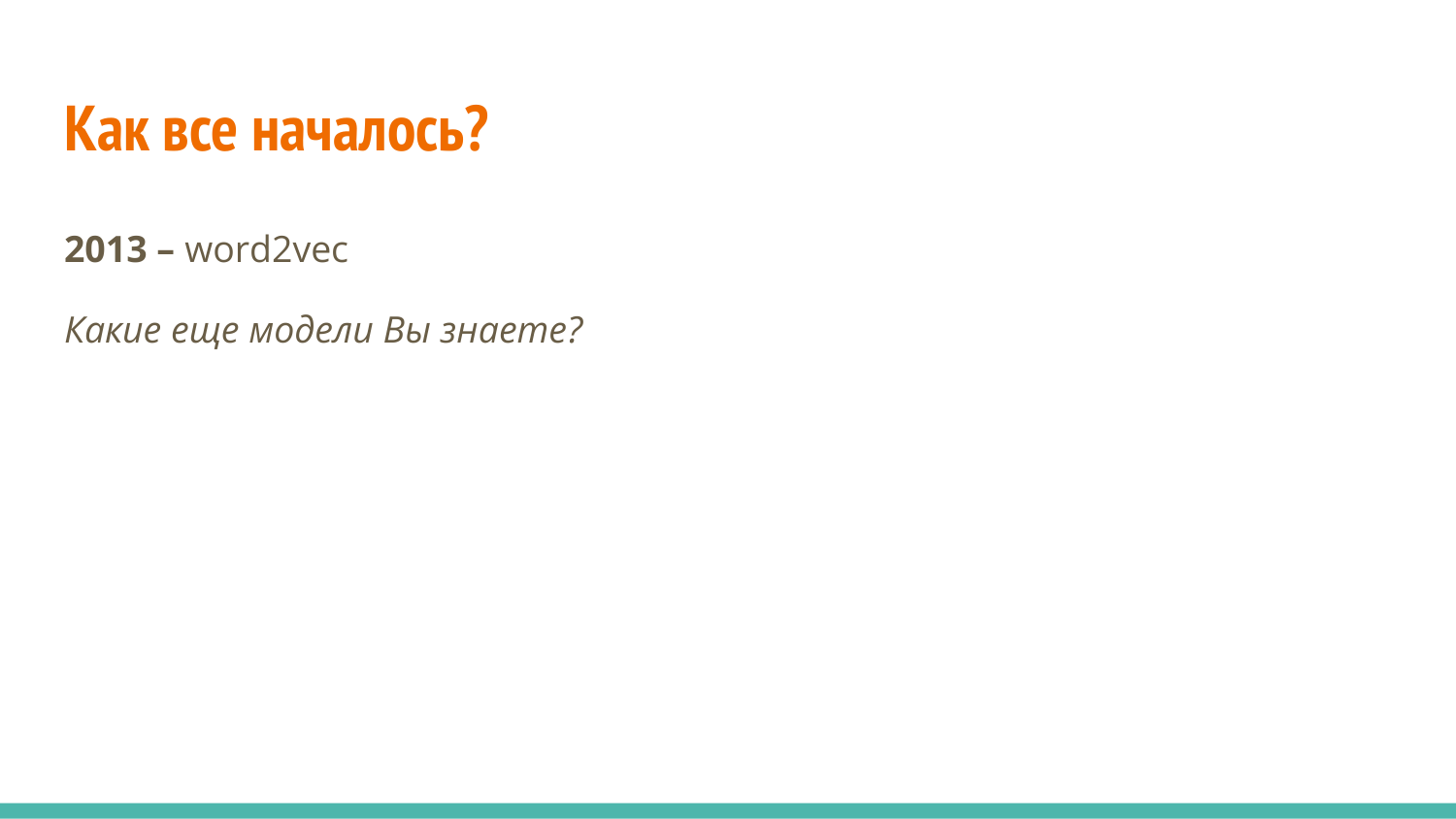

# Как все началось?
2013 – word2vec
Какие еще модели Вы знаете?